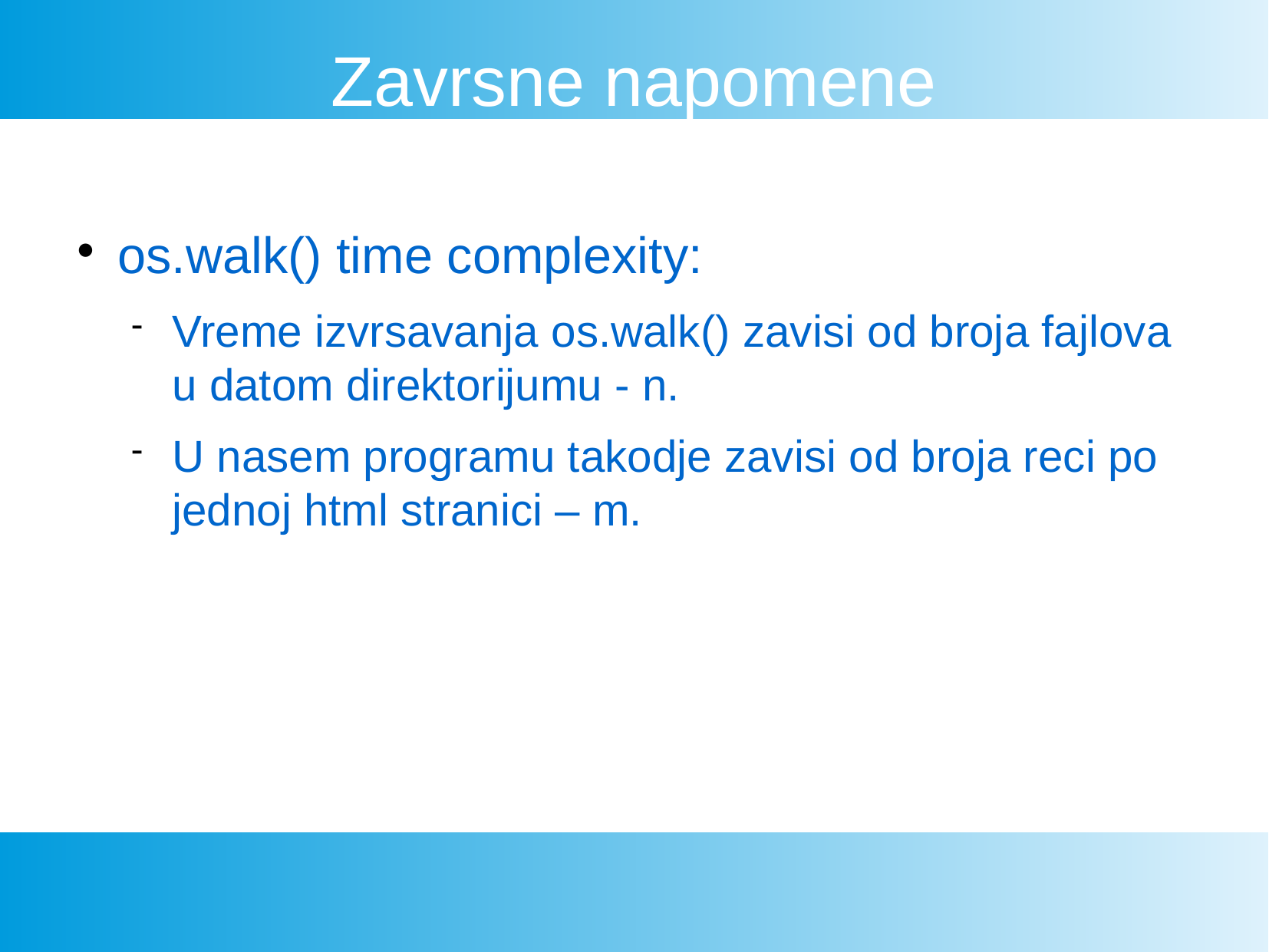

Zavrsne napomene
os.walk() time complexity:
Vreme izvrsavanja os.walk() zavisi od broja fajlova u datom direktorijumu - n.
U nasem programu takodje zavisi od broja reci po jednoj html stranici – m.